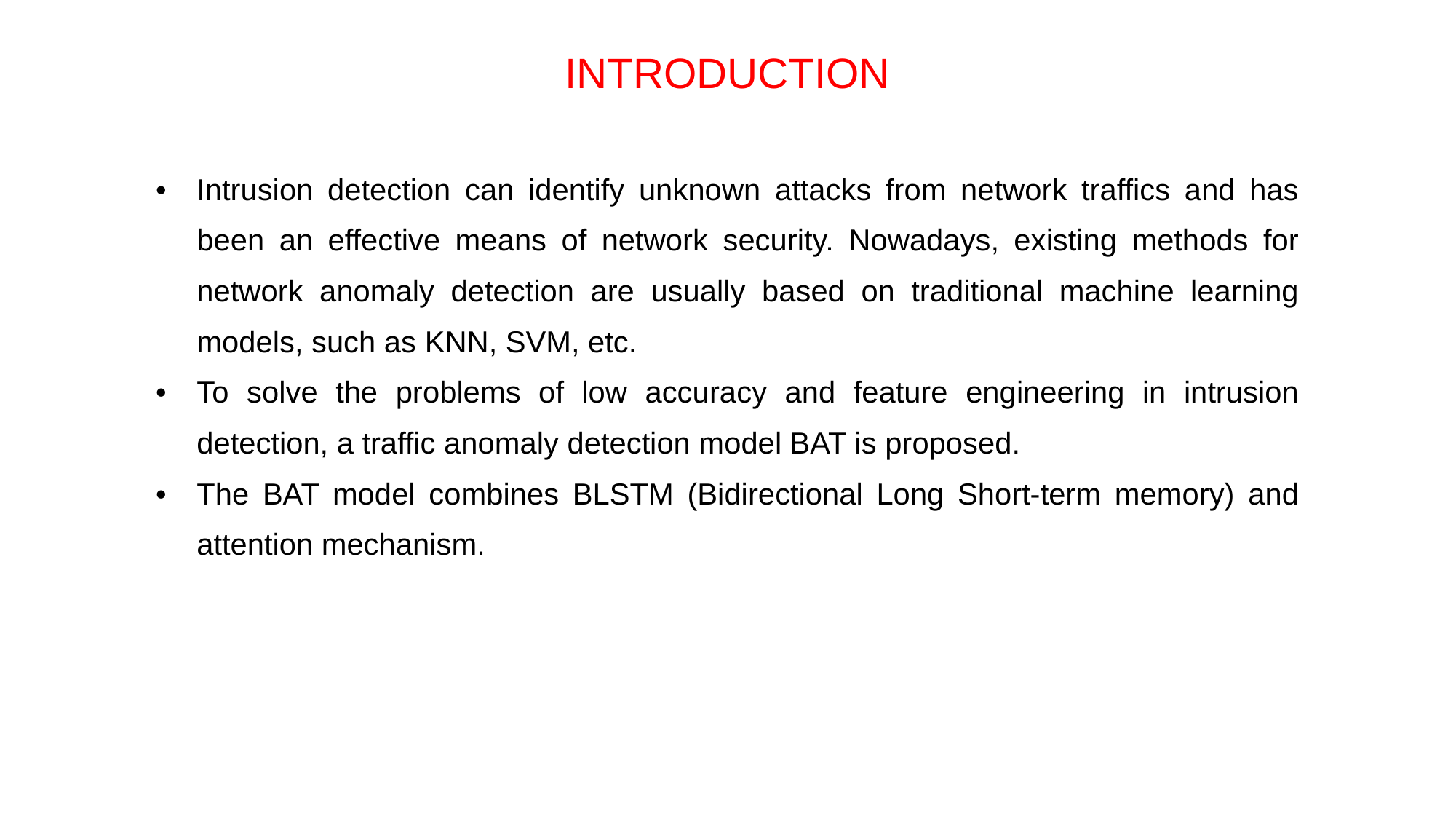

INTRODUCTION
| Intrusion detection can identify unknown attacks from network traffics and has been an effective means of network security. Nowadays, existing methods for network anomaly detection are usually based on traditional machine learning models, such as KNN, SVM, etc. To solve the problems of low accuracy and feature engineering in intrusion detection, a traffic anomaly detection model BAT is proposed. The BAT model combines BLSTM (Bidirectional Long Short-term memory) and attention mechanism. |
| --- |